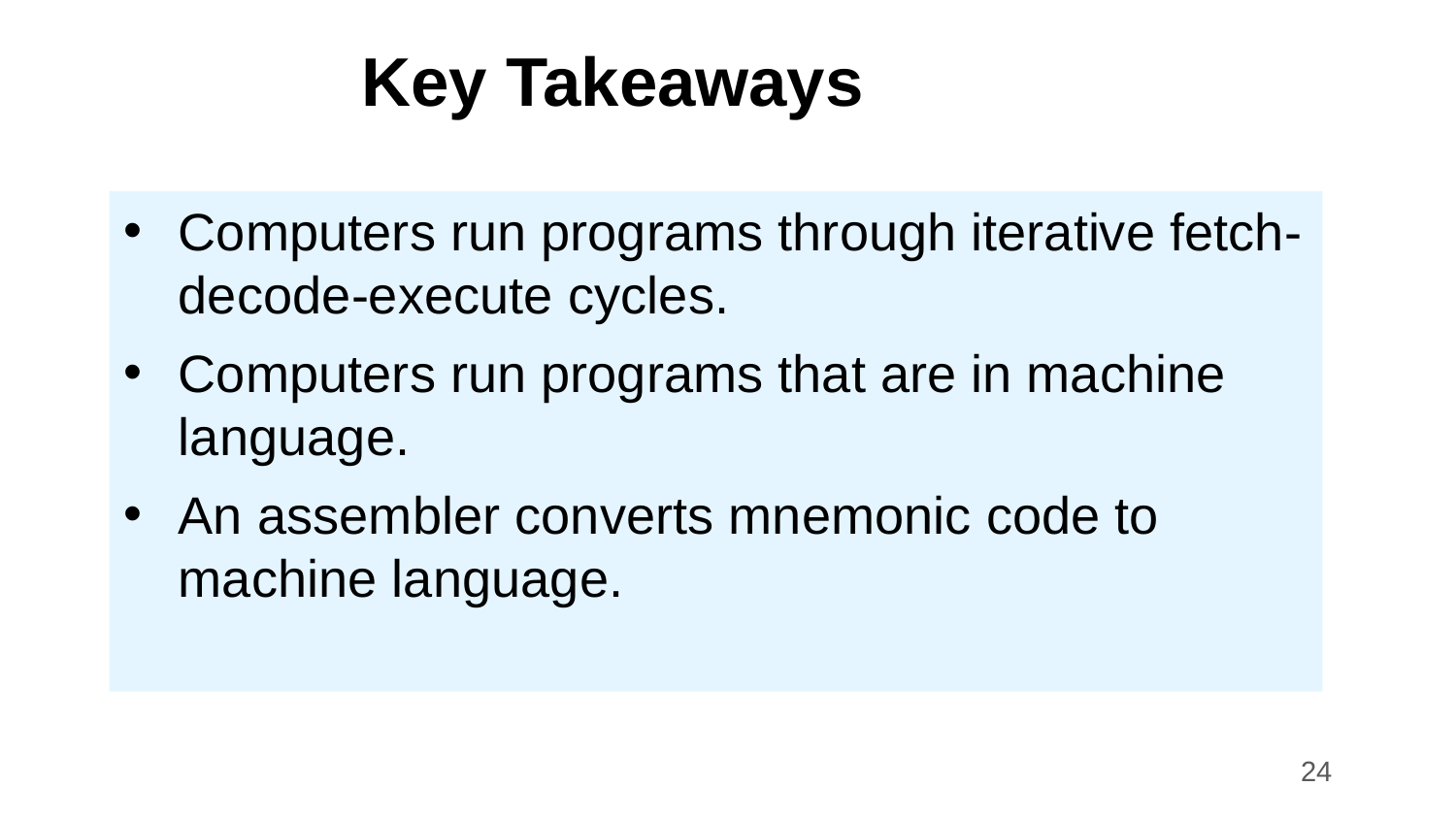

Key Takeaways
Computers run programs through iterative fetch-decode-execute cycles.
Computers run programs that are in machine language.
An assembler converts mnemonic code to machine language.

24